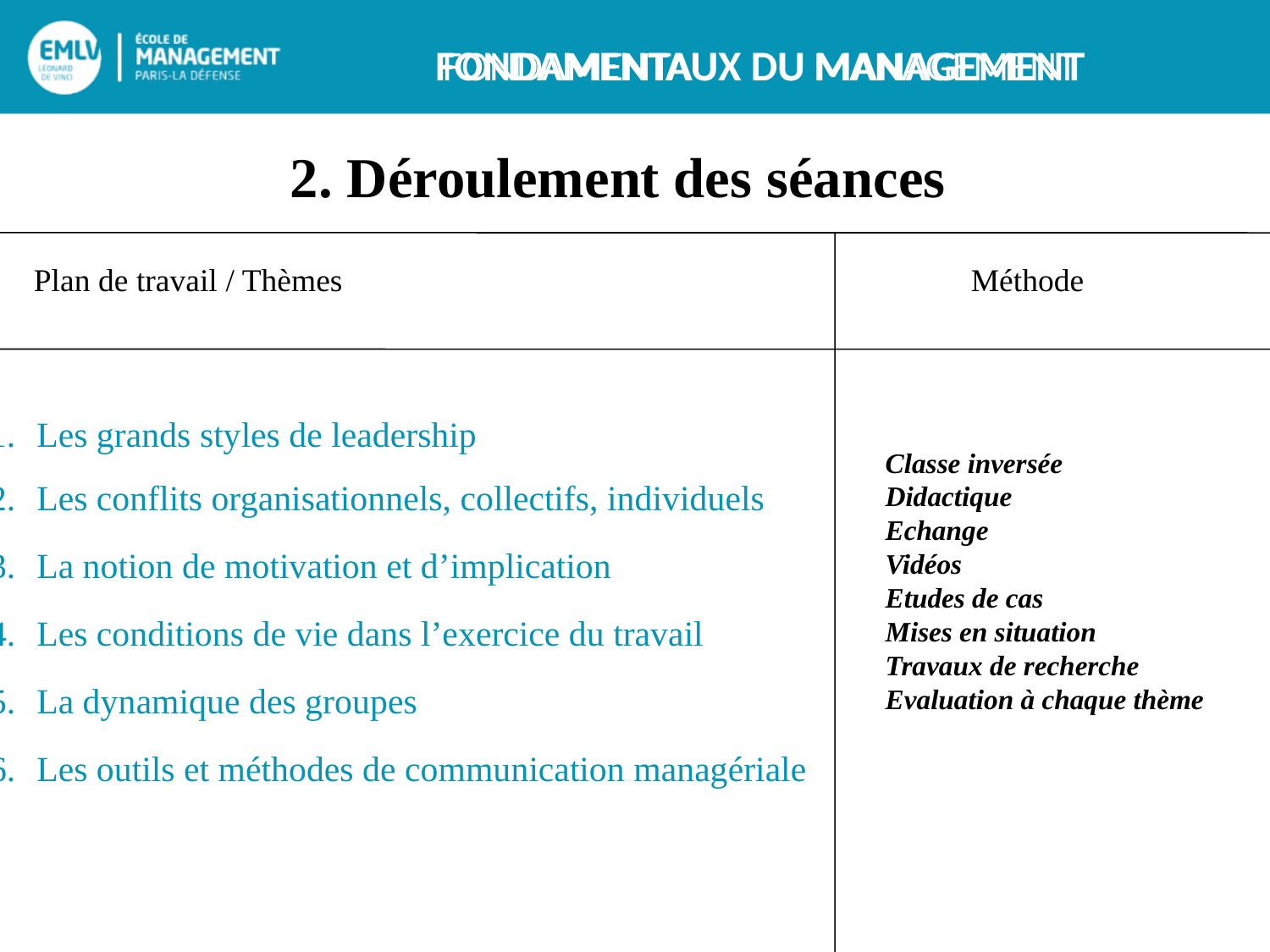

FONDAMENTAUX DU MANAGEMENT
2. Déroulement des séances

Plan de travail / Thèmes					      Méthode

Les grands styles de leadership

Les conflits organisationnels, collectifs, individuels

La notion de motivation et d’implication

Les conditions de vie dans l’exercice du travail

La dynamique des groupes

Les outils et méthodes de communication managériale
Classe inversée
Didactique
Echange
Vidéos
Etudes de cas
Mises en situation
Travaux de recherche
Evaluation à chaque thème